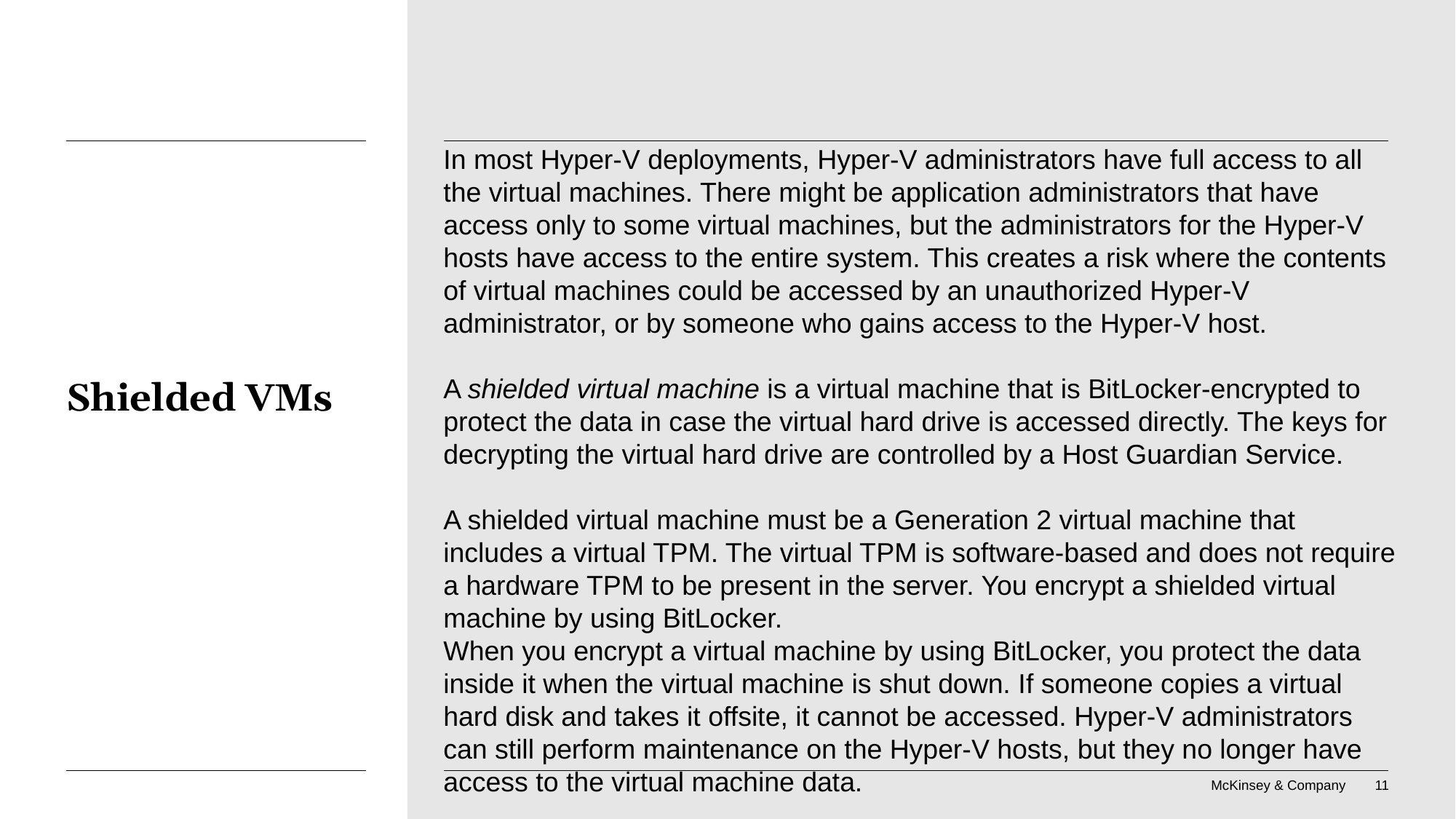

In most Hyper-V deployments, Hyper-V administrators have full access to all the virtual machines. There might be application administrators that have access only to some virtual machines, but the administrators for the Hyper-V hosts have access to the entire system. This creates a risk where the contents of virtual machines could be accessed by an unauthorized Hyper-V administrator, or by someone who gains access to the Hyper-V host.

A shielded virtual machine is a virtual machine that is BitLocker-encrypted to protect the data in case the virtual hard drive is accessed directly. The keys for decrypting the virtual hard drive are controlled by a Host Guardian Service.

A shielded virtual machine must be a Generation 2 virtual machine that includes a virtual TPM. The virtual TPM is software-based and does not require a hardware TPM to be present in the server. You encrypt a shielded virtual machine by using BitLocker.
When you encrypt a virtual machine by using BitLocker, you protect the data inside it when the virtual machine is shut down. If someone copies a virtual hard disk and takes it offsite, it cannot be accessed. Hyper-V administrators can still perform maintenance on the Hyper-V hosts, but they no longer have access to the virtual machine data.
# Shielded VMs